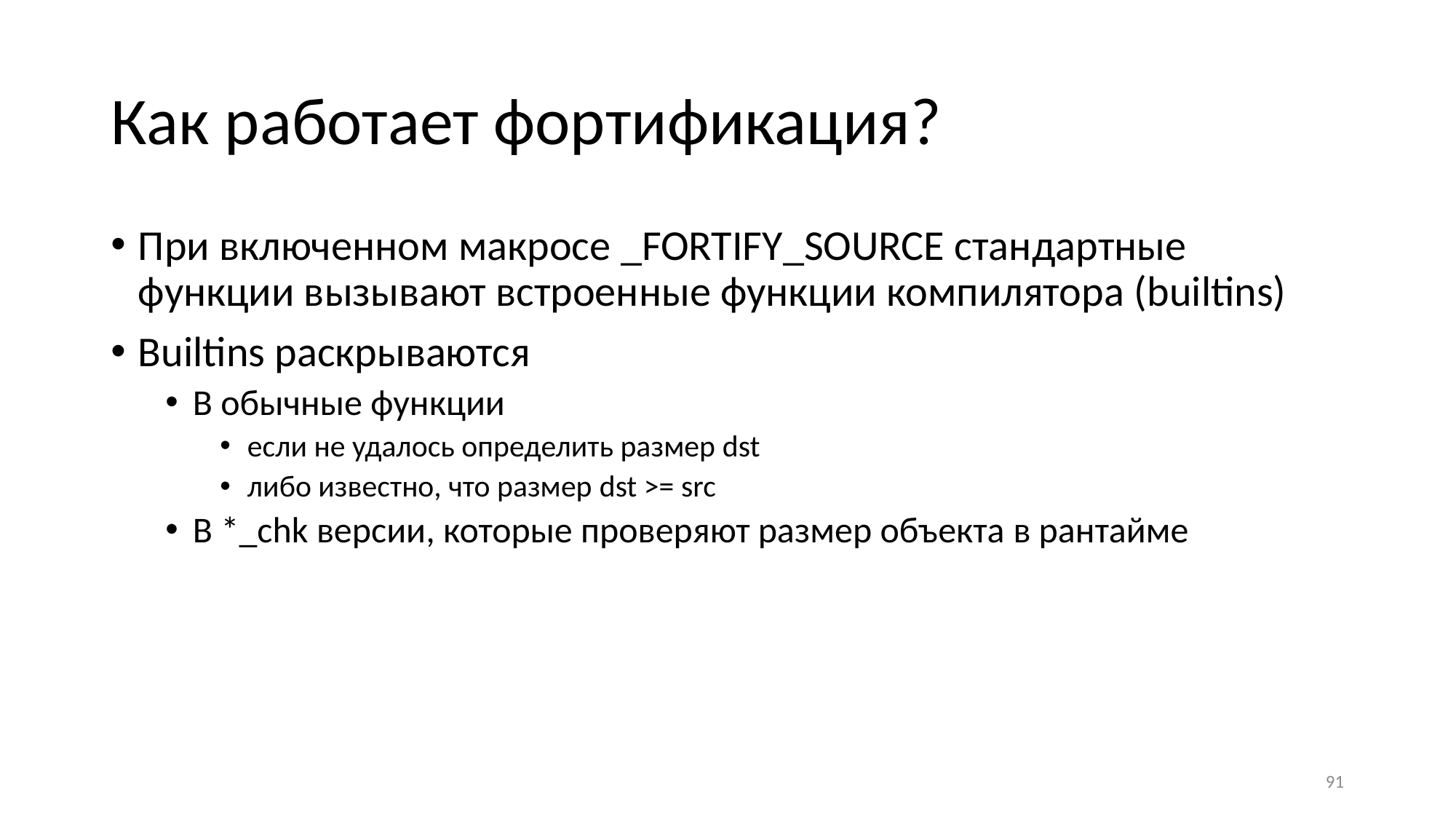

# Как работает фортификация?
При включенном макросе _FORTIFY_SOURCE стандартные функции вызывают встроенные функции компилятора (builtins)
Builtins раскрываются
В обычные функции
если не удалось определить размер dst
либо известно, что размер dst >= src
В *_chk версии, которые проверяют размер объекта в рантайме
91